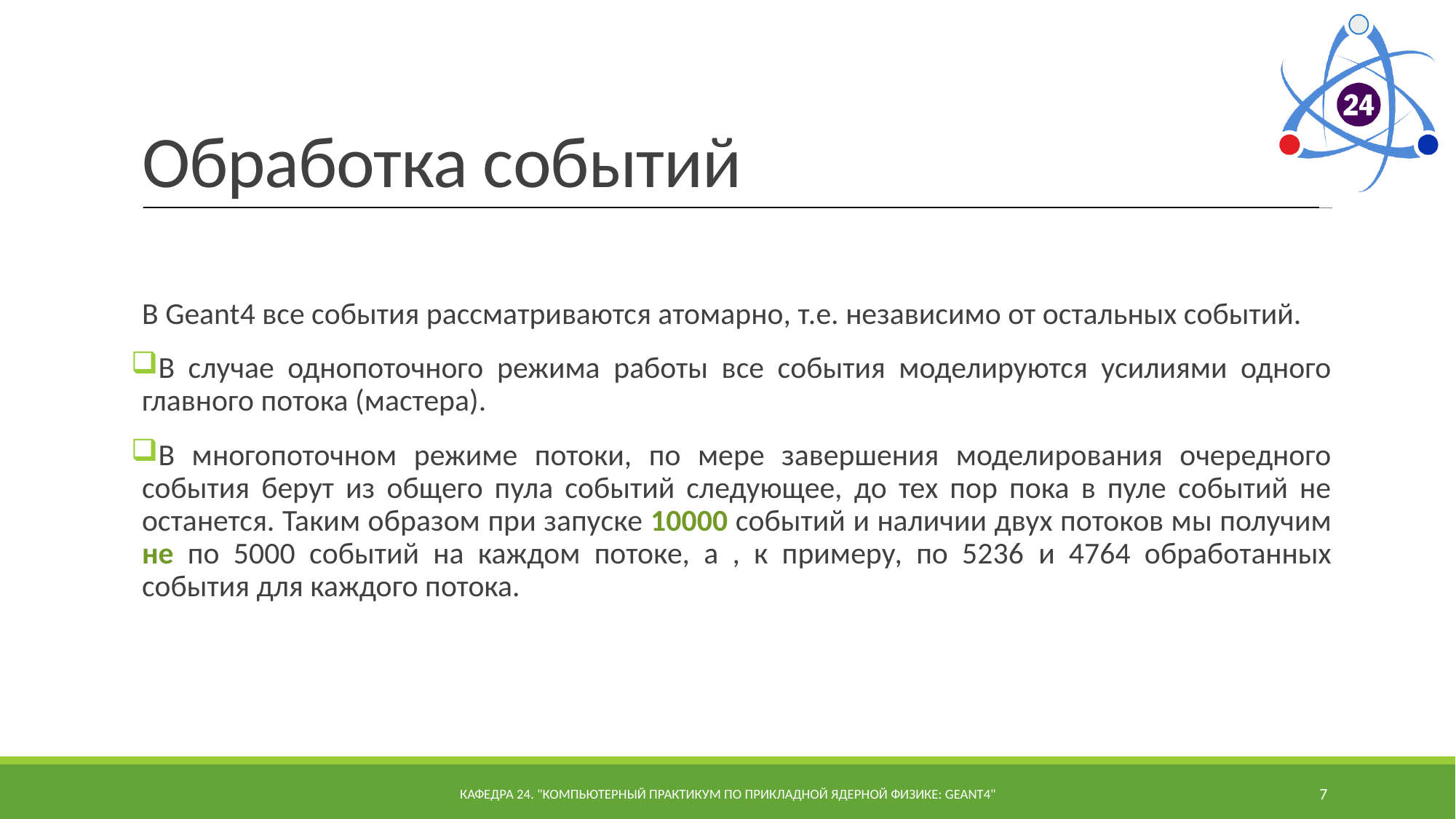

# Обработка событий
В Geant4 все события рассматриваются атомарно, т.е. независимо от остальных событий.
В случае однопоточного режима работы все события моделируются усилиями одного главного потока (мастера).
В многопоточном режиме потоки, по мере завершения моделирования очередного события берут из общего пула событий следующее, до тех пор пока в пуле событий не останется. Таким образом при запуске 10000 событий и наличии двух потоков мы получим не по 5000 событий на каждом потоке, а , к примеру, по 5236 и 4764 обработанных события для каждого потока.

Кафедра 24. "Компьютерный практикум по прикладной ядерной физике: Geant4"
7